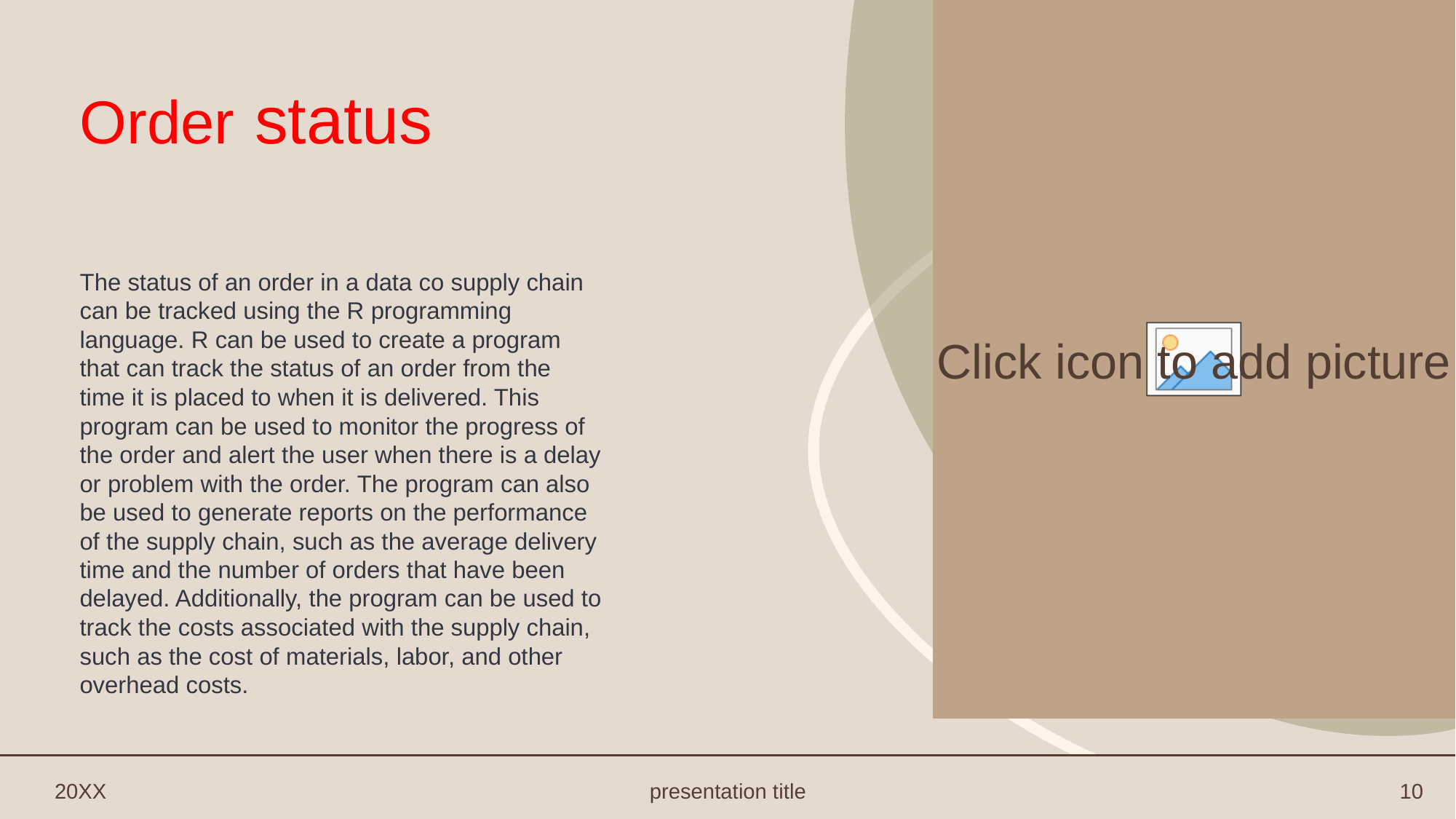

# Order status
The status of an order in a data co supply chain can be tracked using the R programming language. R can be used to create a program that can track the status of an order from the time it is placed to when it is delivered. This program can be used to monitor the progress of the order and alert the user when there is a delay or problem with the order. The program can also be used to generate reports on the performance of the supply chain, such as the average delivery time and the number of orders that have been delayed. Additionally, the program can be used to track the costs associated with the supply chain, such as the cost of materials, labor, and other overhead costs.
20XX
presentation title
10